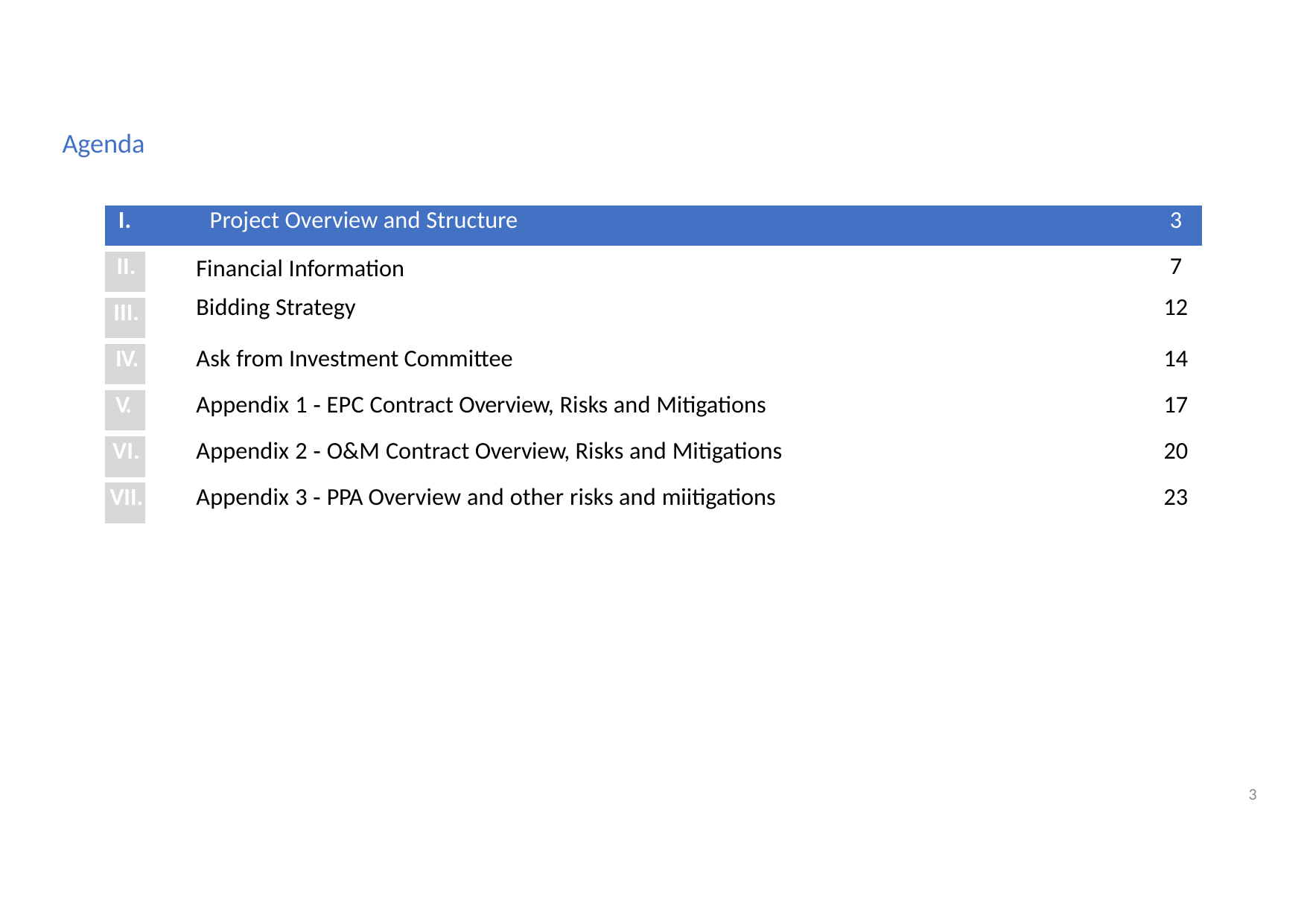

Agenda
| I. Project Overview and Structure |  | 3 |
| --- | --- | --- |
| II. | Financial Information Bidding Strategy | 7 12 |
| III. |  |  |
| IV. | Ask from Investment Committee | 14 |
| V. | Appendix 1 ‐ EPC Contract Overview, Risks and Mitigations | 17 |
| VI. | Appendix 2 ‐ O&M Contract Overview, Risks and Mitigations | 20 |
| VII. | Appendix 3 ‐ PPA Overview and other risks and miitigations | 23 |
3